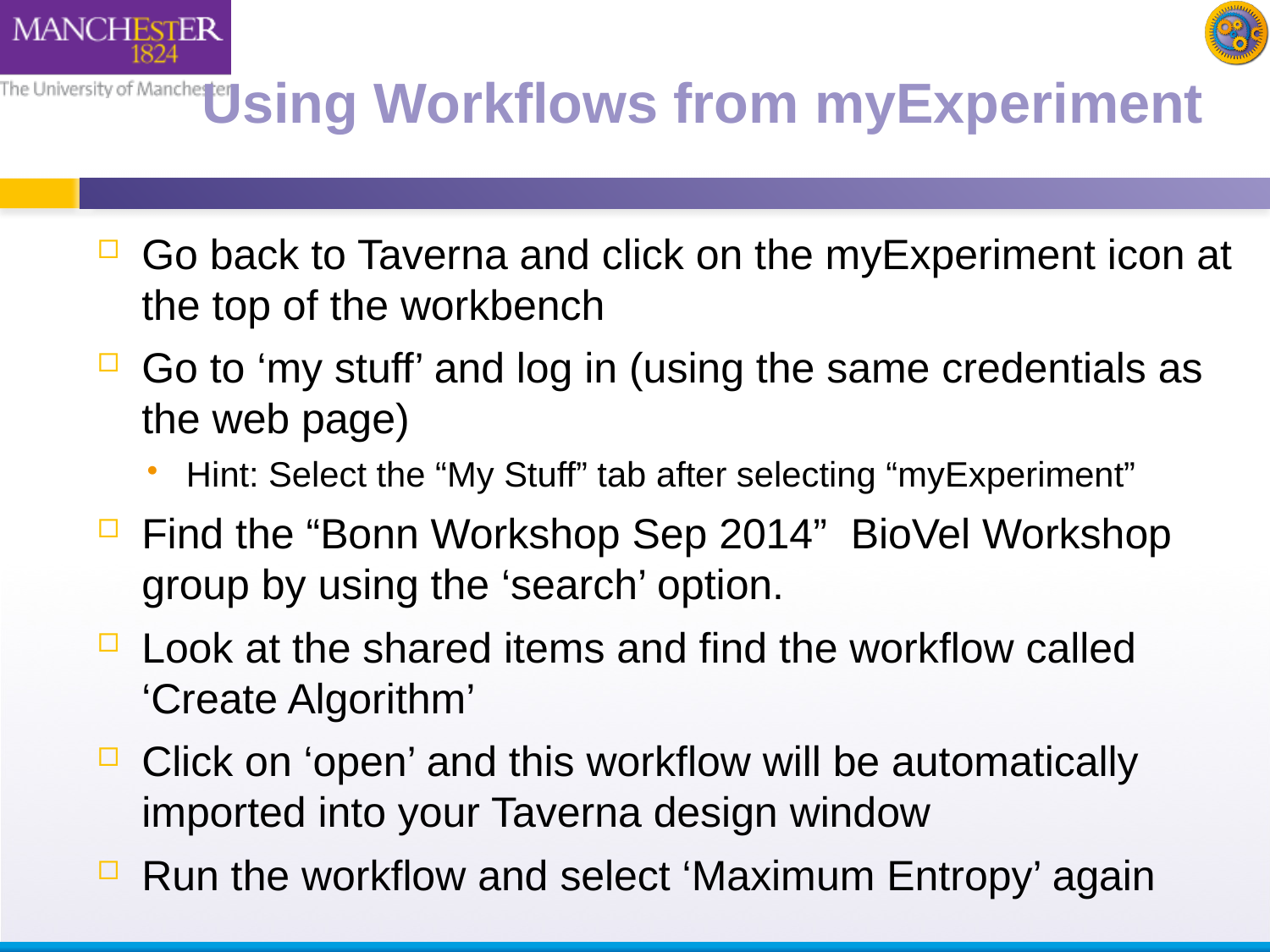

# Using Workflows from myExperiment
Go back to Taverna and click on the myExperiment icon at the top of the workbench
Go to ‘my stuff’ and log in (using the same credentials as the web page)
Hint: Select the “My Stuff” tab after selecting “myExperiment”
Find the “Bonn Workshop Sep 2014”  BioVel Workshop group by using the ‘search’ option.
Look at the shared items and find the workflow called ‘Create Algorithm’
Click on ‘open’ and this workflow will be automatically imported into your Taverna design window
Run the workflow and select ‘Maximum Entropy’ again